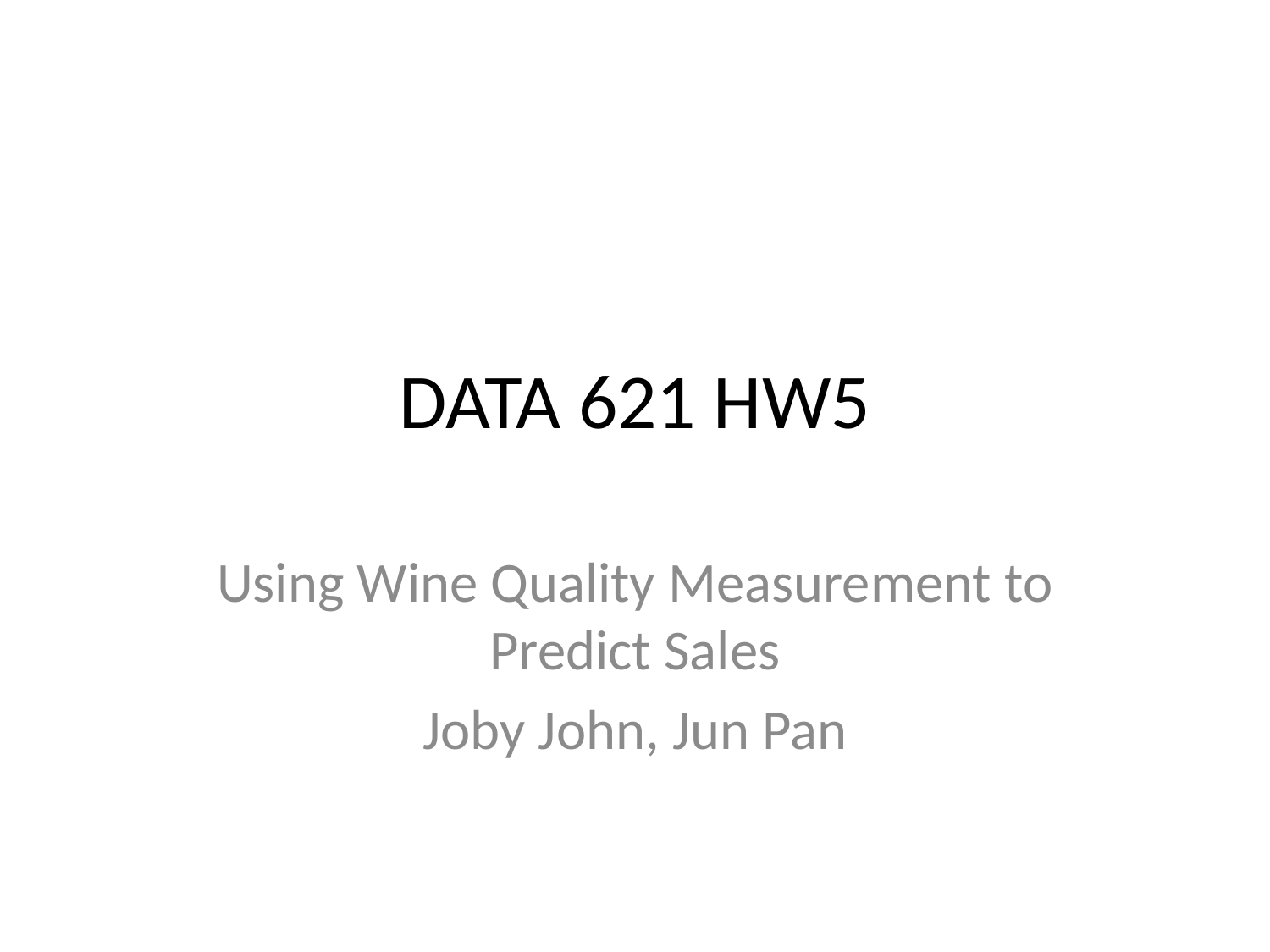

# DATA 621 HW5
Using Wine Quality Measurement to Predict Sales
Joby John, Jun Pan